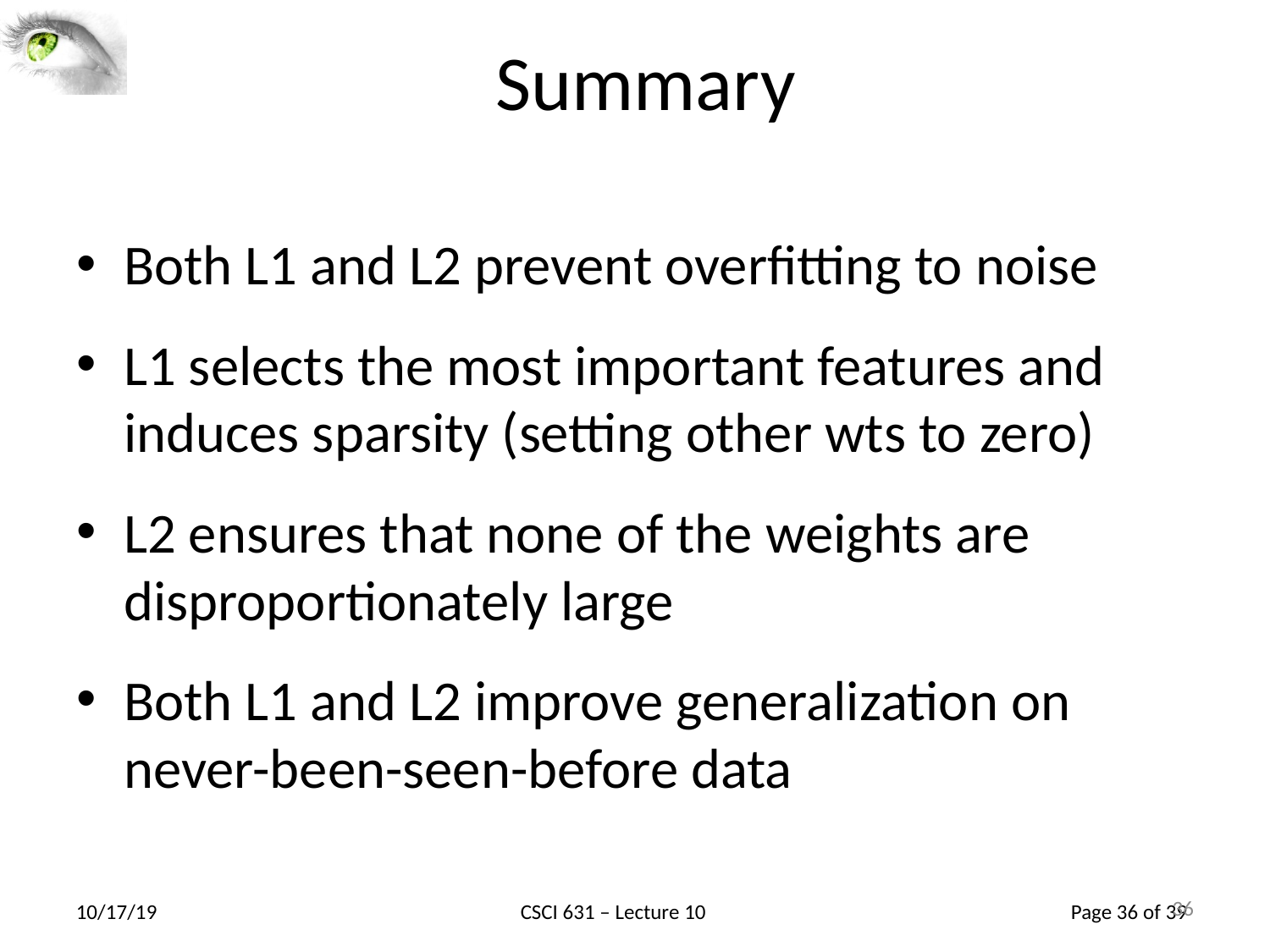

36
# Summary
Both L1 and L2 prevent overfitting to noise
L1 selects the most important features and induces sparsity (setting other wts to zero)
L2 ensures that none of the weights are disproportionately large
Both L1 and L2 improve generalization on never-been-seen-before data